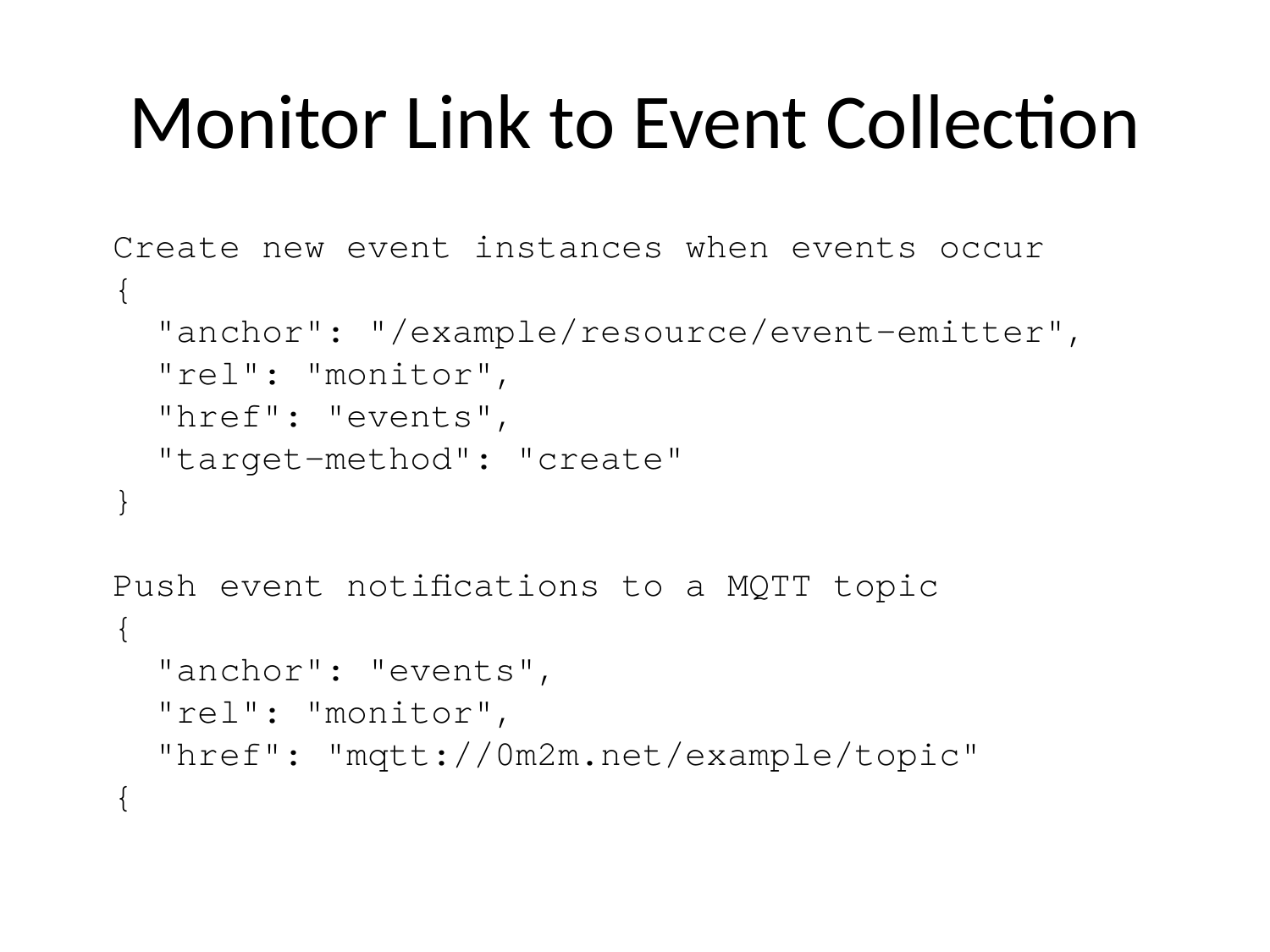

# Monitor Link to Event Collection
Create new event instances when events occur
{
  "anchor": "/example/resource/event-emitter",
  "rel": "monitor",
  "href": "events",
  "target-method": "create"
}

Push event notifications to a MQTT topic
{
  "anchor": "events",
  "rel": "monitor",
  "href": "mqtt://0m2m.net/example/topic"
{